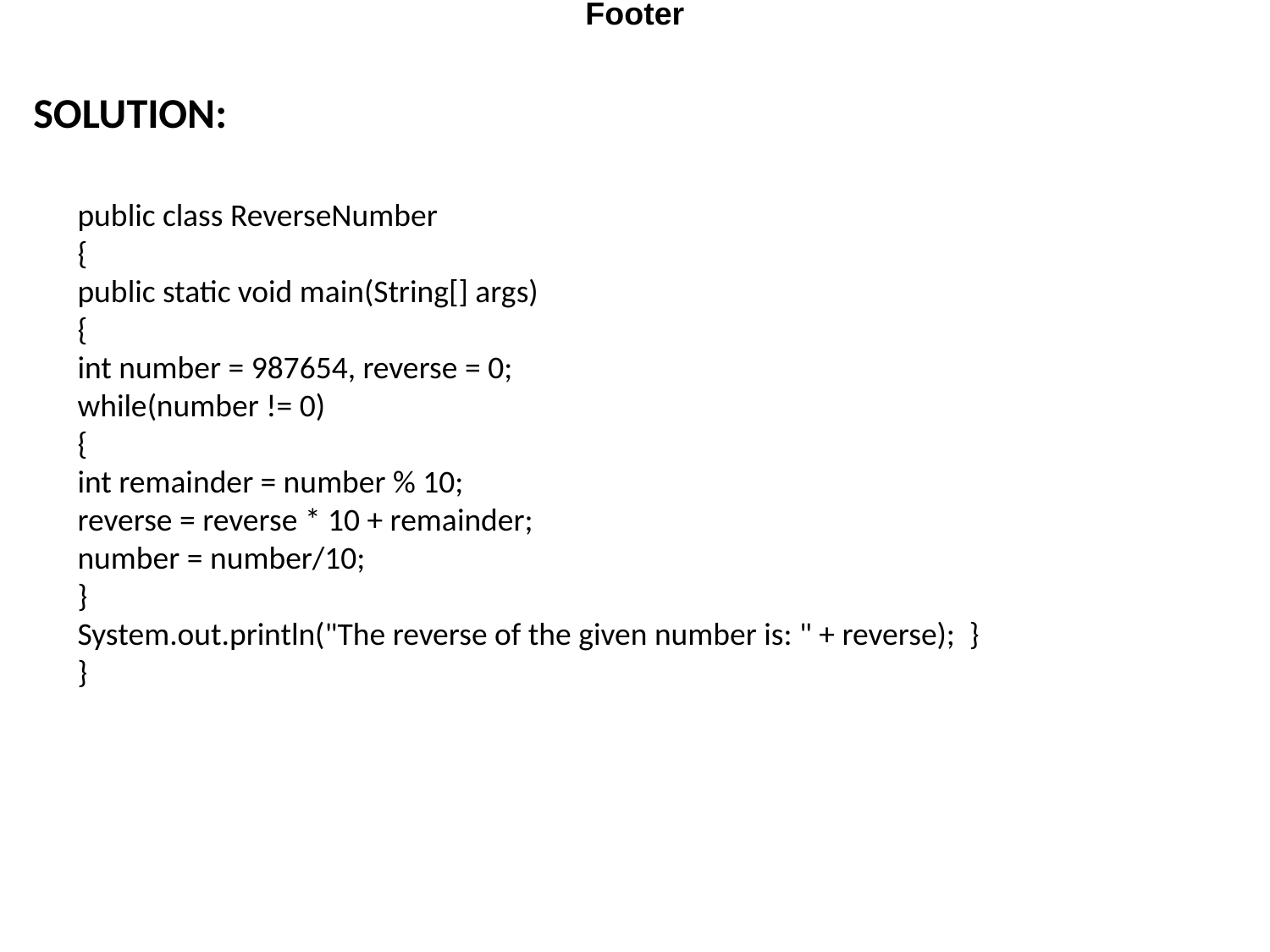

Footer

SOLUTION:

public class ReverseNumber
{
public static void main(String[] args)
{
int number = 987654, reverse = 0;
while(number != 0)
{
int remainder = number % 10;
reverse = reverse * 10 + remainder;
number = number/10;
}
System.out.println("The reverse of the given number is: " + reverse);  }
}